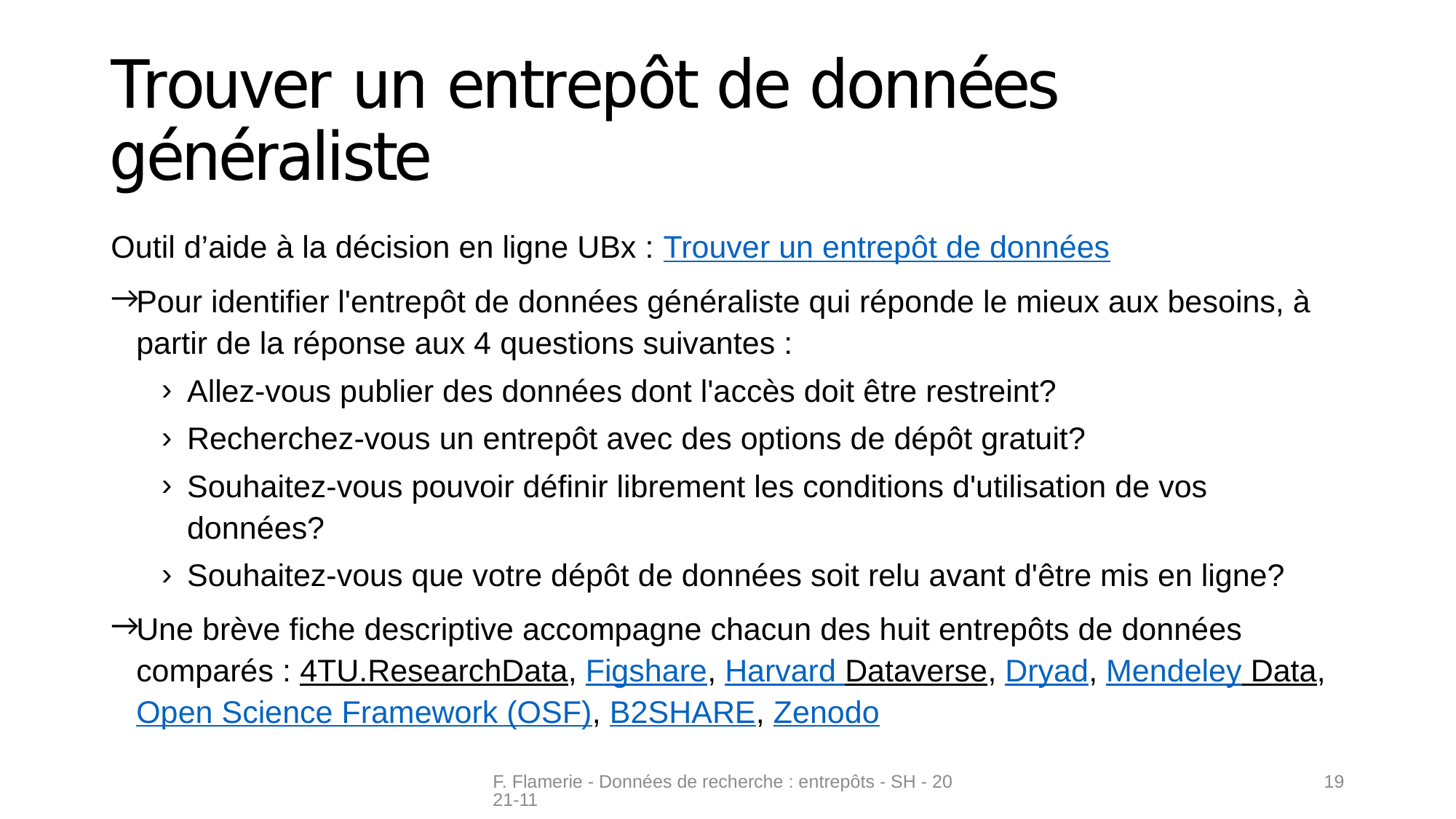

# Trouver un entrepôt de données généraliste
Outil d’aide à la décision en ligne UBx : Trouver un entrepôt de données
Pour identifier l'entrepôt de données généraliste qui réponde le mieux aux besoins, à partir de la réponse aux 4 questions suivantes :
Allez-vous publier des données dont l'accès doit être restreint?
Recherchez-vous un entrepôt avec des options de dépôt gratuit?
Souhaitez-vous pouvoir définir librement les conditions d'utilisation de vos données?
Souhaitez-vous que votre dépôt de données soit relu avant d'être mis en ligne?
Une brève fiche descriptive accompagne chacun des huit entrepôts de données comparés : 4TU.ResearchData, Figshare, Harvard Dataverse, Dryad, Mendeley Data, Open Science Framework (OSF), B2SHARE, Zenodo

F. Flamerie - Données de recherche : entrepôts - SH - 2021-11
19